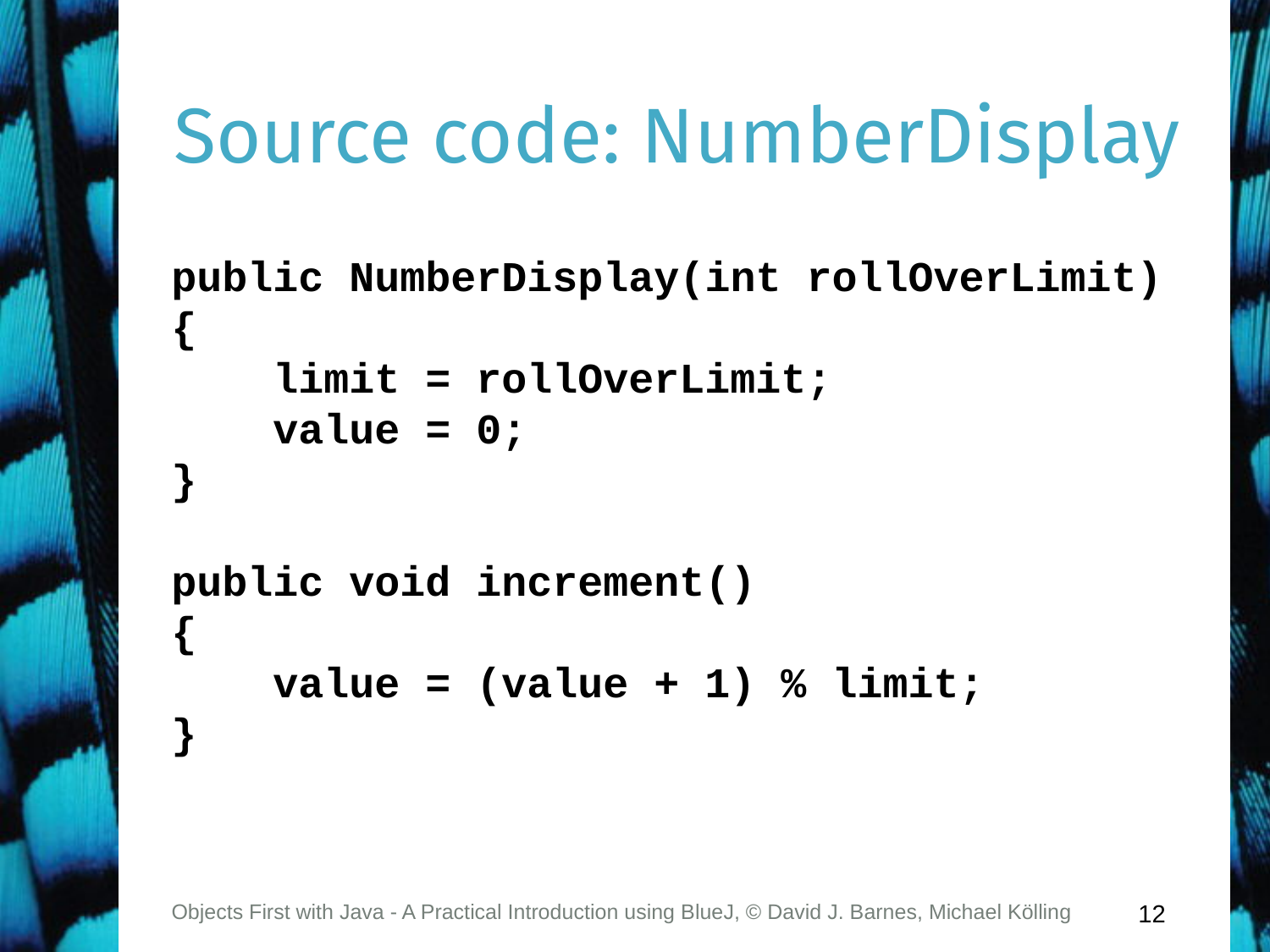

# Source code: NumberDisplay
public NumberDisplay(int rollOverLimit)
{
    limit = rollOverLimit;
    value = 0;
}

public void increment()
{
    value = (value + 1) % limit;
}
Objects First with Java - A Practical Introduction using BlueJ, © David J. Barnes, Michael Kölling